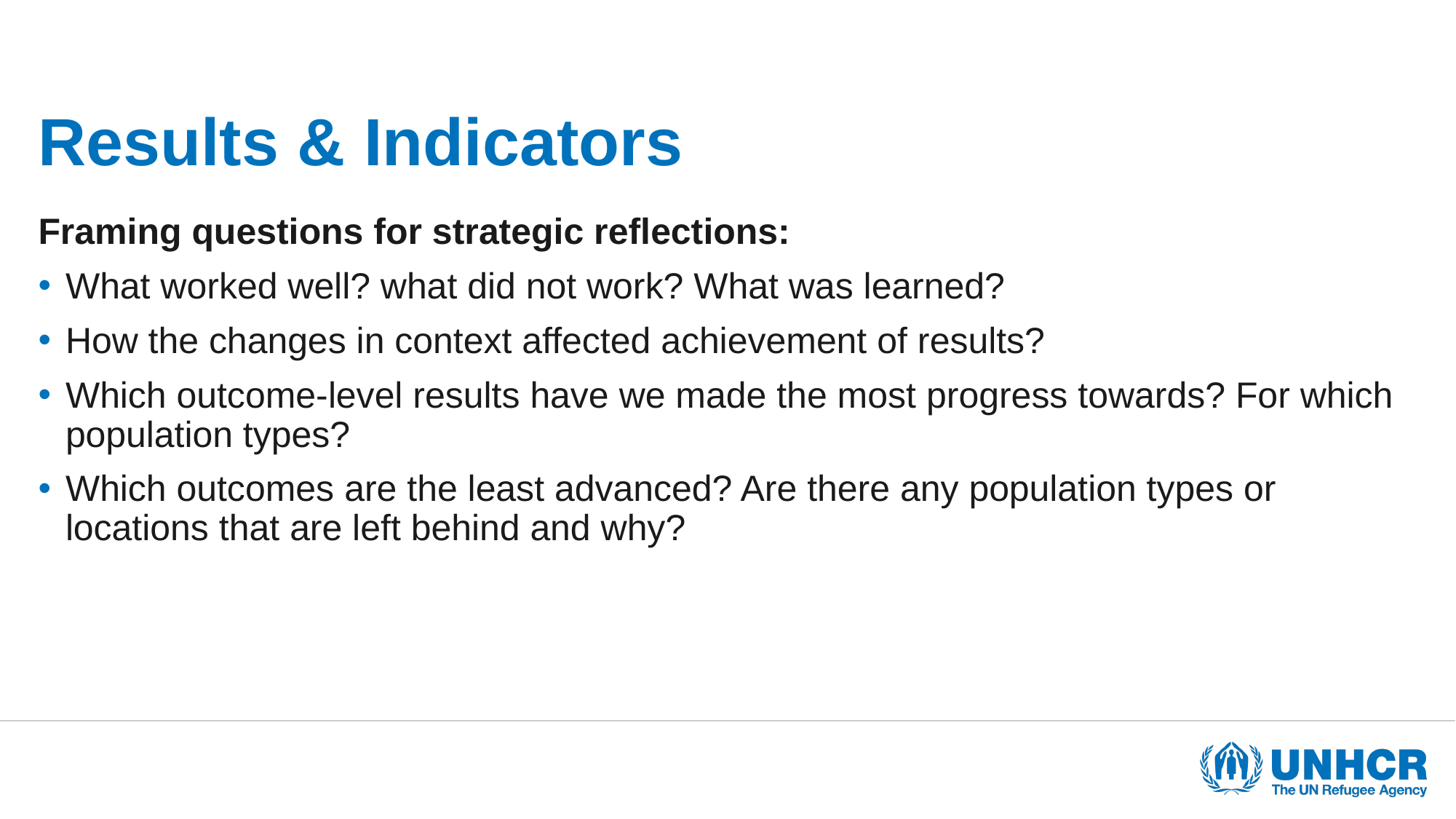

# Results & Indicators
Framing questions for strategic reflections:
What worked well? what did not work? What was learned?
How the changes in context affected achievement of results?
Which outcome-level results have we made the most progress towards? For which population types?
Which outcomes are the least advanced? Are there any population types or locations that are left behind and why?